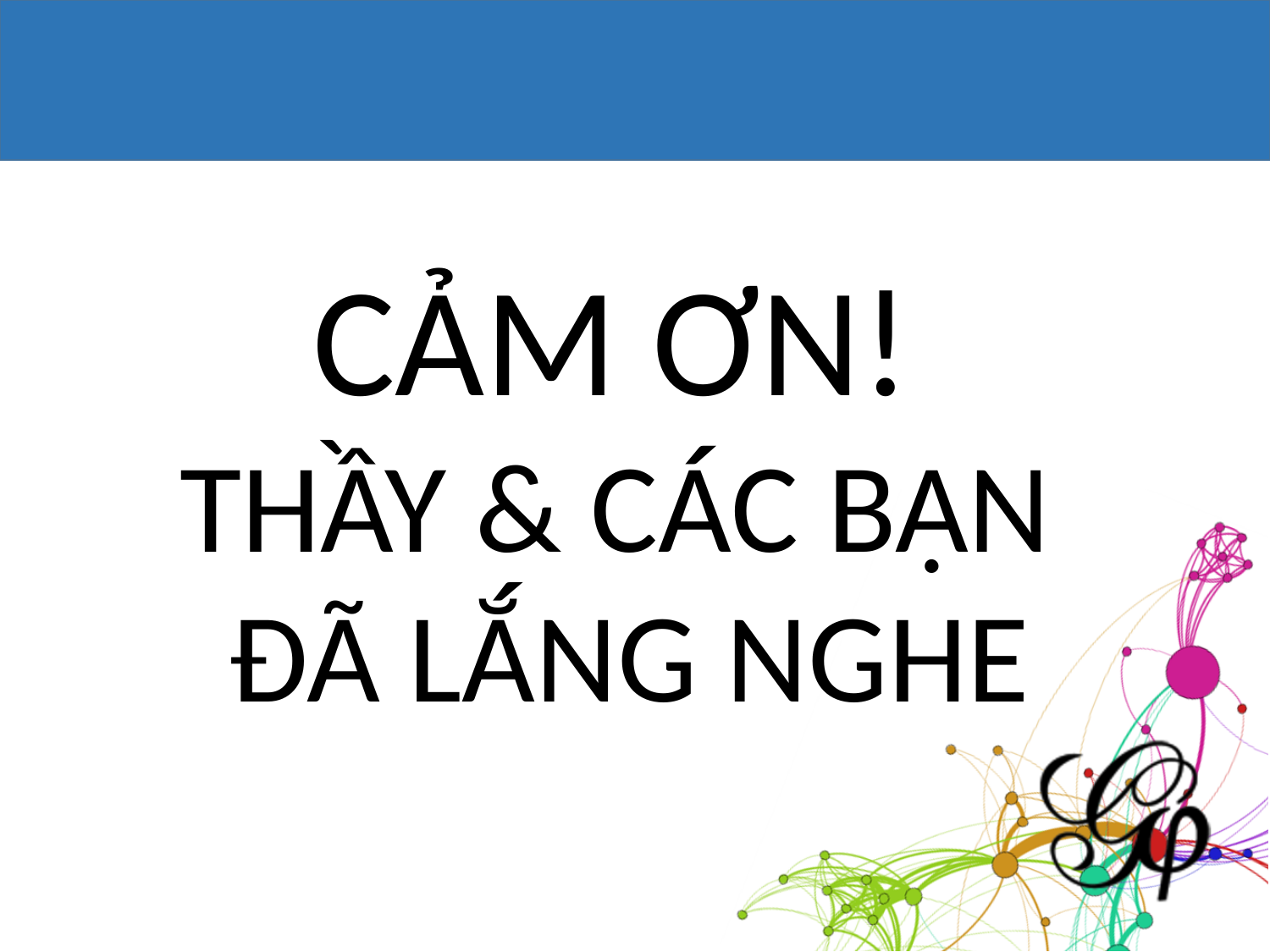

CẢM ƠN!
THẦY & CÁC BẠN
ĐÃ LẮNG NGHE